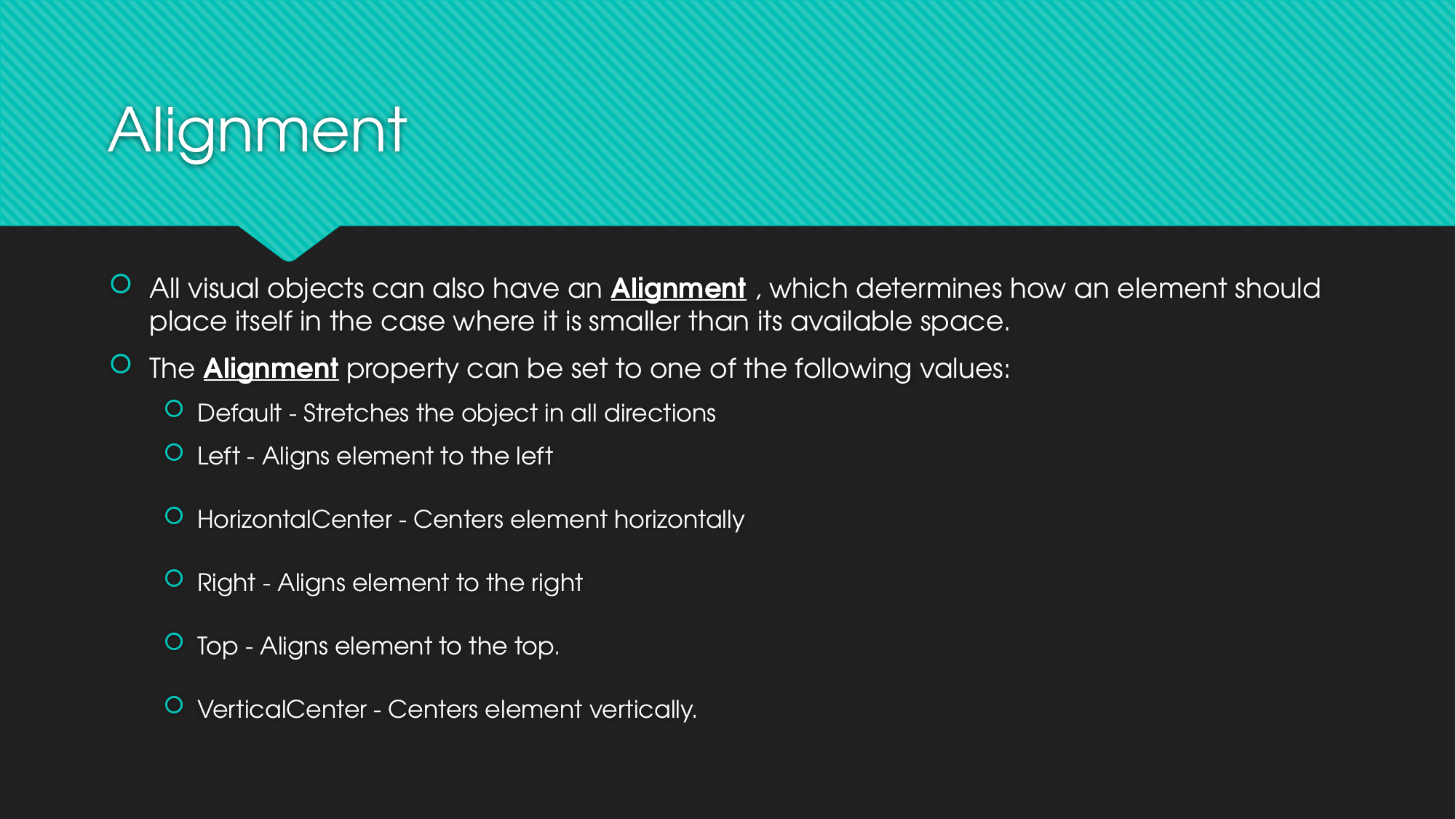

# Alignment
All visual objects can also have an Alignment , which determines how an element should place itself in the case where it is smaller than its available space.
The Alignment property can be set to one of the following values:
Default - Stretches the object in all directions
Left - Aligns element to the left
HorizontalCenter - Centers element horizontally
Right - Aligns element to the right
Top - Aligns element to the top.
VerticalCenter - Centers element vertically.